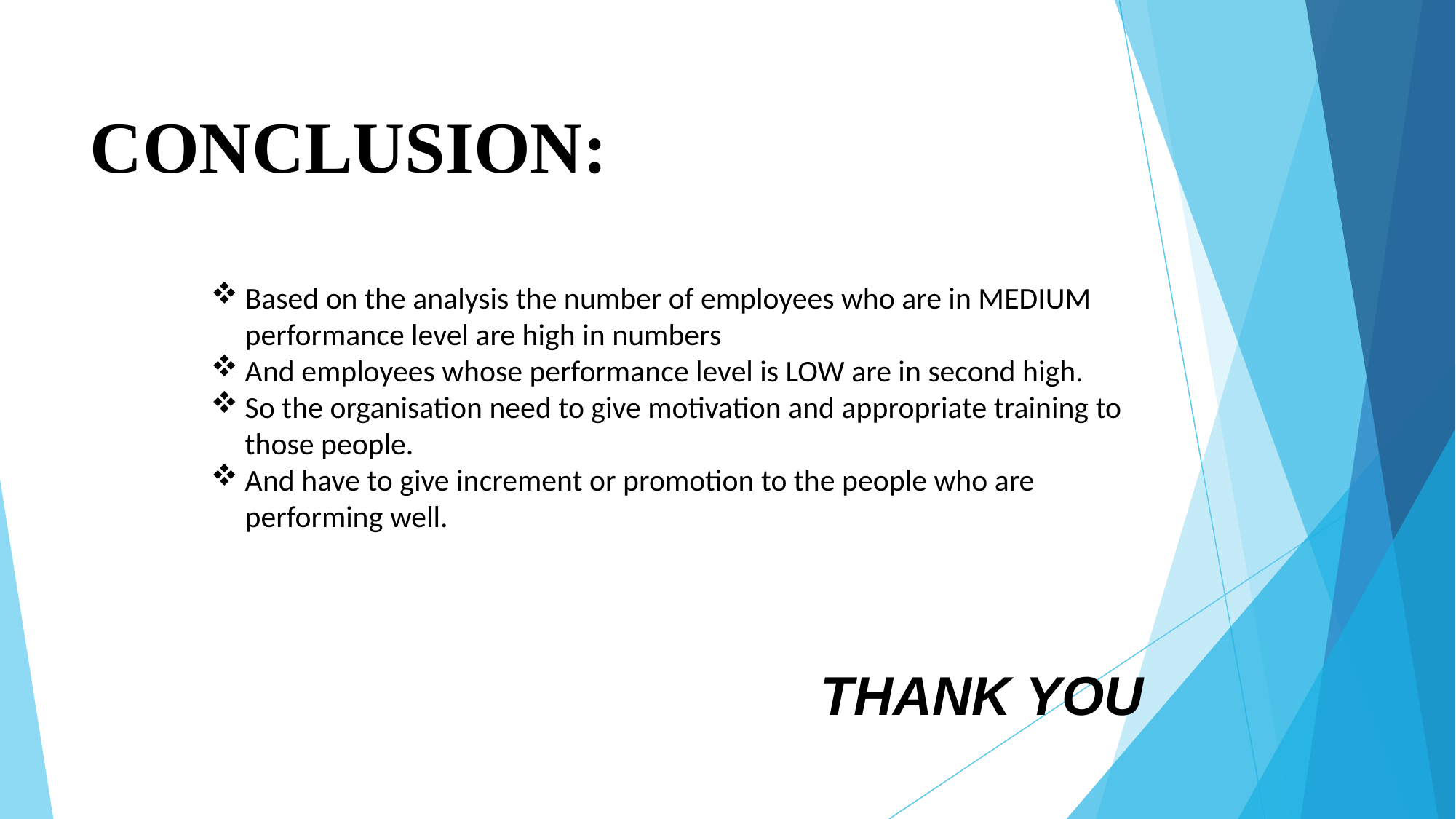

# CONCLUSION:
Based on the analysis the number of employees who are in MEDIUM performance level are high in numbers
And employees whose performance level is LOW are in second high.
So the organisation need to give motivation and appropriate training to those people.
And have to give increment or promotion to the people who are performing well.
THANK YOU